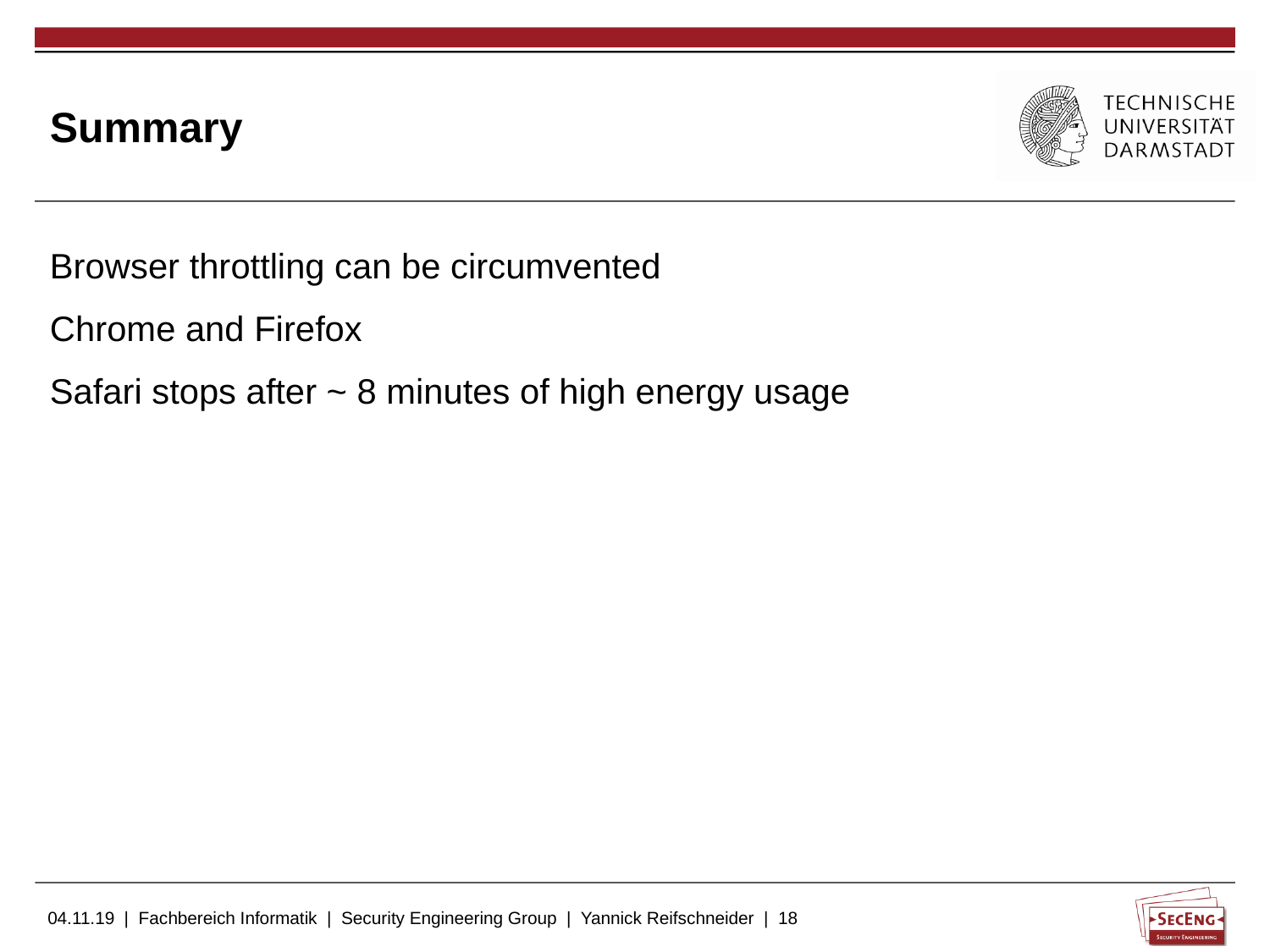

# Summary
Browser throttling can be circumvented
Chrome and Firefox
Safari stops after ~ 8 minutes of high energy usage